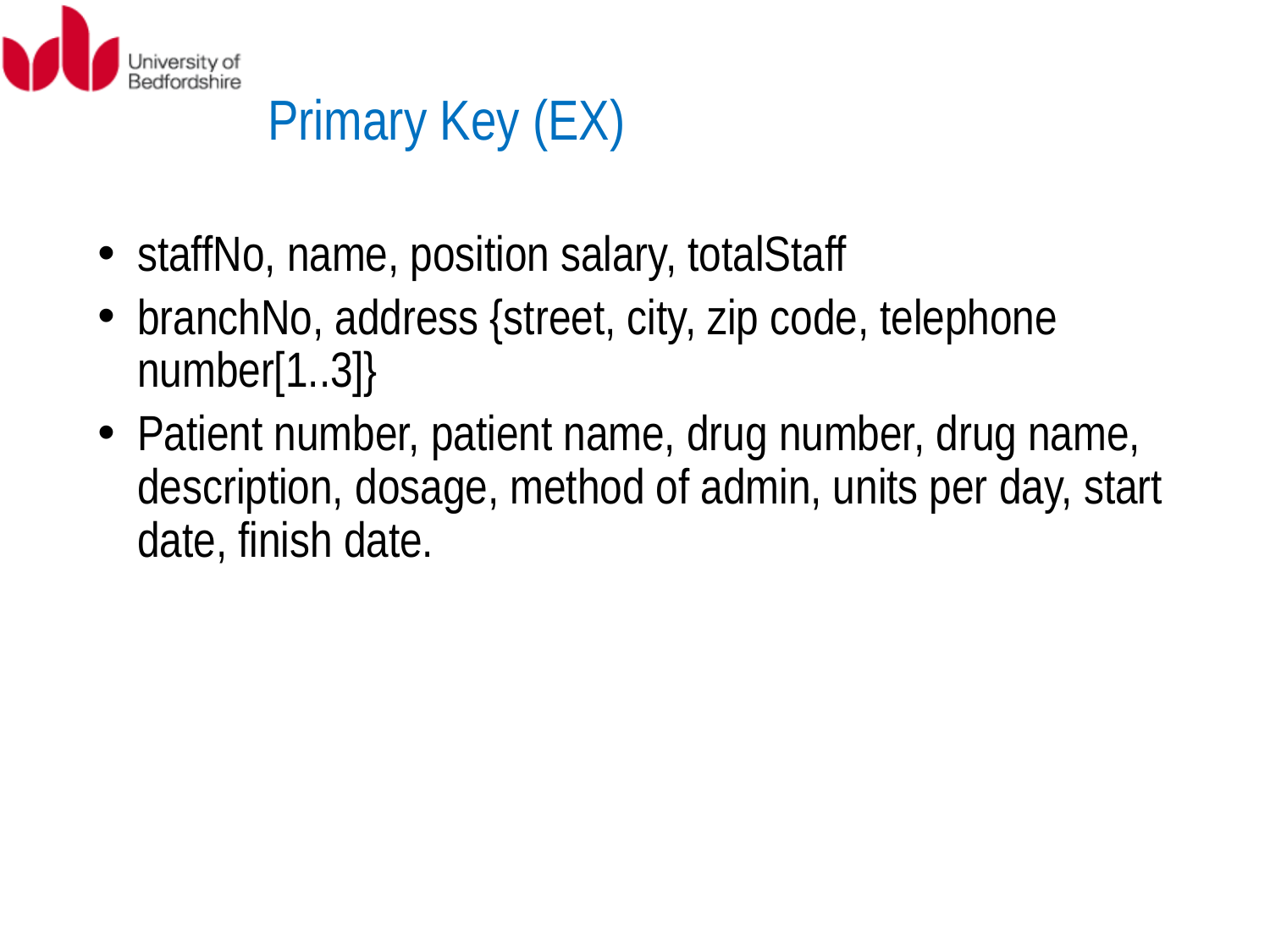

# Primary Key (EX)
staffNo, name, position salary, totalStaff
branchNo, address {street, city, zip code, telephone number[1..3]}
Patient number, patient name, drug number, drug name, description, dosage, method of admin, units per day, start date, finish date.